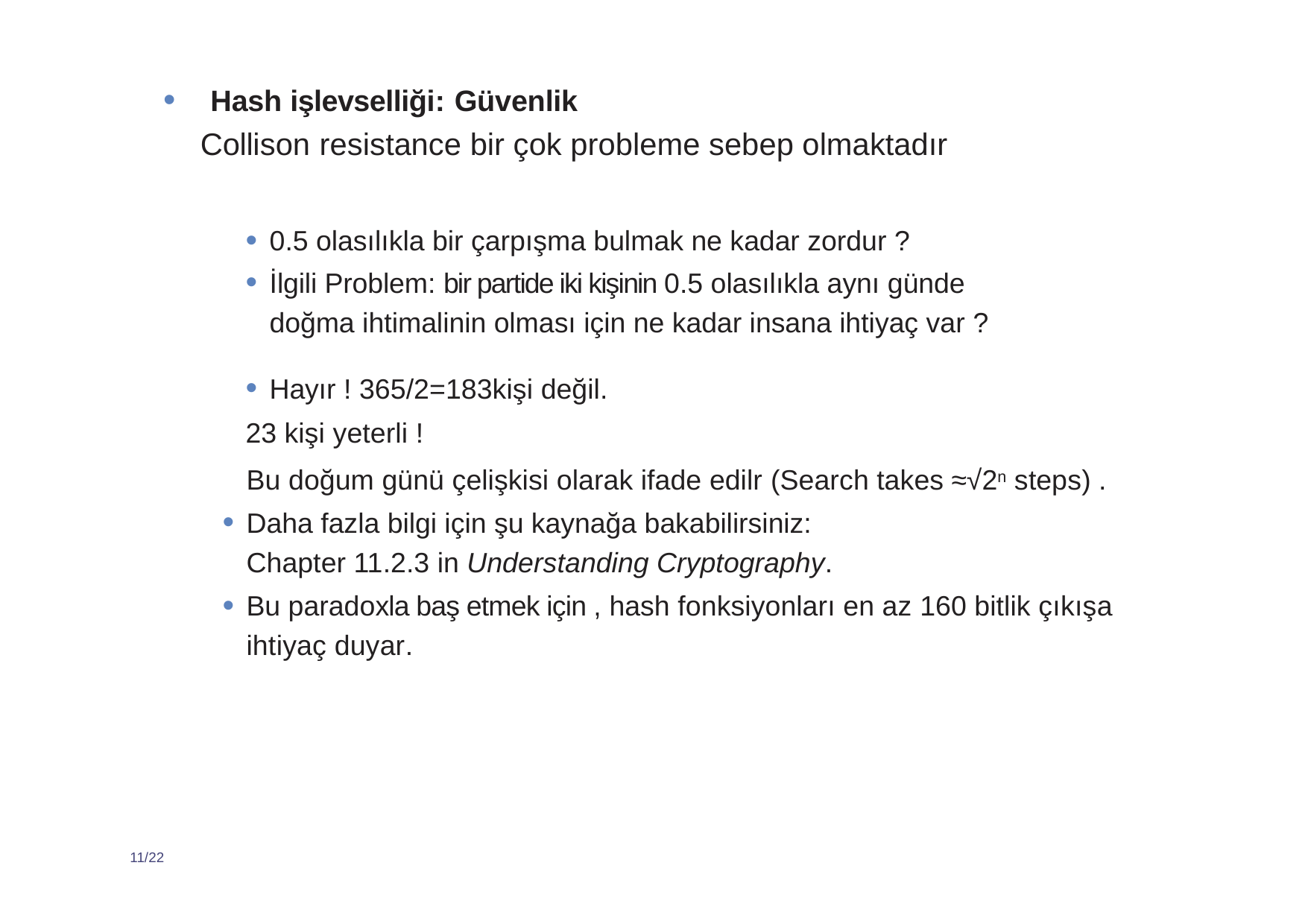

Hash işlevselliği: Güvenlik
Collison resistance bir çok probleme sebep olmaktadır
0.5 olasılıkla bir çarpışma bulmak ne kadar zordur ?
İlgili Problem: bir partide iki kişinin 0.5 olasılıkla aynı günde doğma ihtimalinin olması için ne kadar insana ihtiyaç var ?
• Hayır ! 365/2=183kişi değil.
23 kişi yeterli !
Bu doğum günü çelişkisi olarak ifade edilr (Search takes ≈√2n steps) .
Daha fazla bilgi için şu kaynağa bakabilirsiniz:                  Chapter 11.2.3 in Understanding Cryptography.
Bu paradoxla baş etmek için , hash fonksiyonları en az 160 bitlik çıkışa ihtiyaç duyar.
11/22